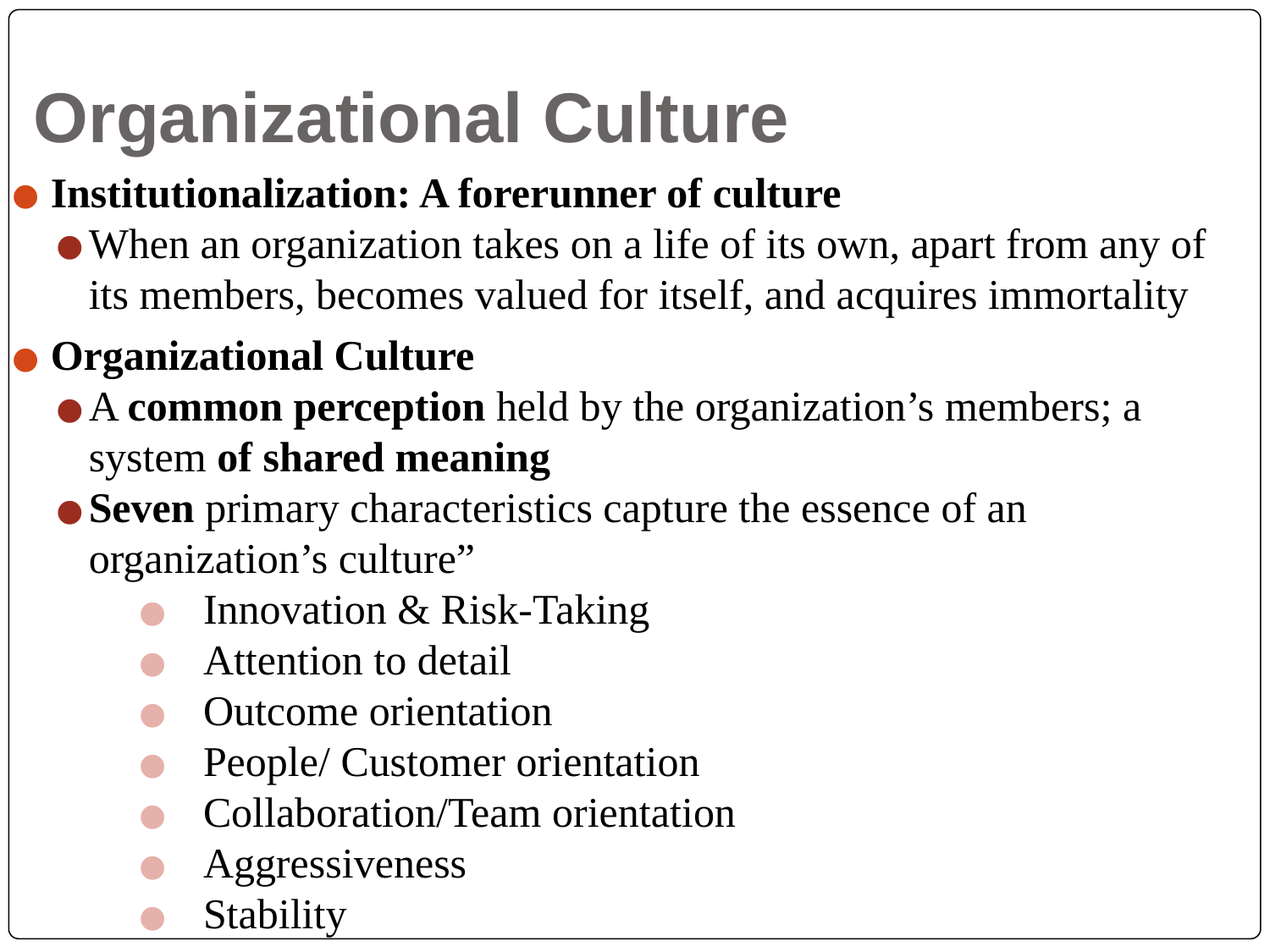

# Organizational Culture
Institutionalization: A forerunner of culture
When an organization takes on a life of its own, apart from any of its members, becomes valued for itself, and acquires immortality
Organizational Culture
A common perception held by the organization’s members; a system of shared meaning
Seven primary characteristics capture the essence of an organization’s culture”
Innovation & Risk-Taking
Attention to detail
Outcome orientation
People/ Customer orientation
Collaboration/Team orientation
Aggressiveness
Stability